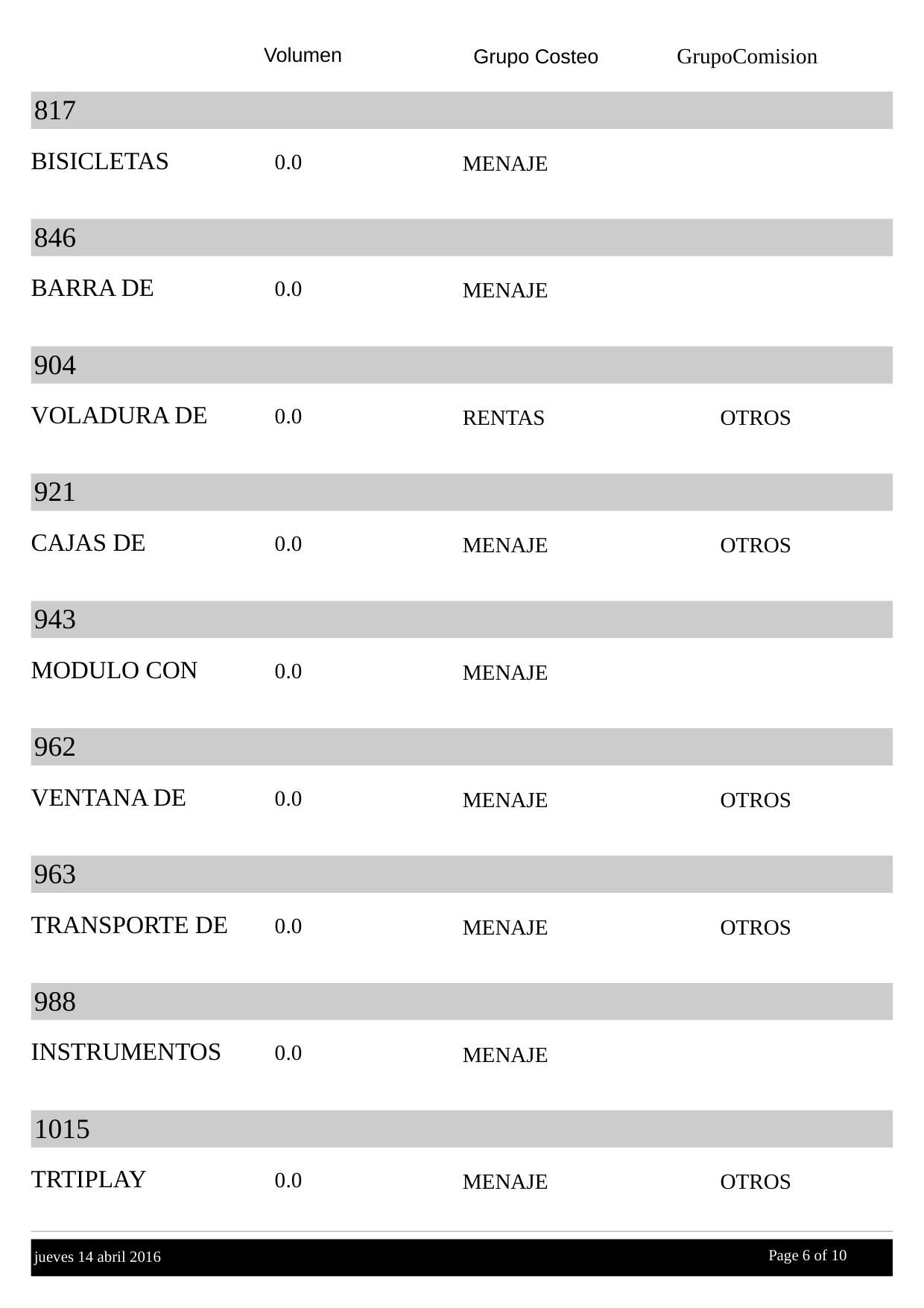

Volumen
GrupoComision
Grupo Costeo

817
BISICLETAS
0.0
MENAJE

846
BARRA DE
0.0
MENAJE

904
VOLADURA DE
0.0
RENTAS
OTROS

921
CAJAS DE
0.0
MENAJE
OTROS

943
MODULO CON
0.0
MENAJE

962
VENTANA DE
0.0
MENAJE
OTROS

963
TRANSPORTE DE
0.0
MENAJE
OTROS

988
INSTRUMENTOS
0.0
MENAJE

1015
TRTIPLAY
0.0
MENAJE
OTROS

Page 6 of
 10
jueves 14 abril 2016